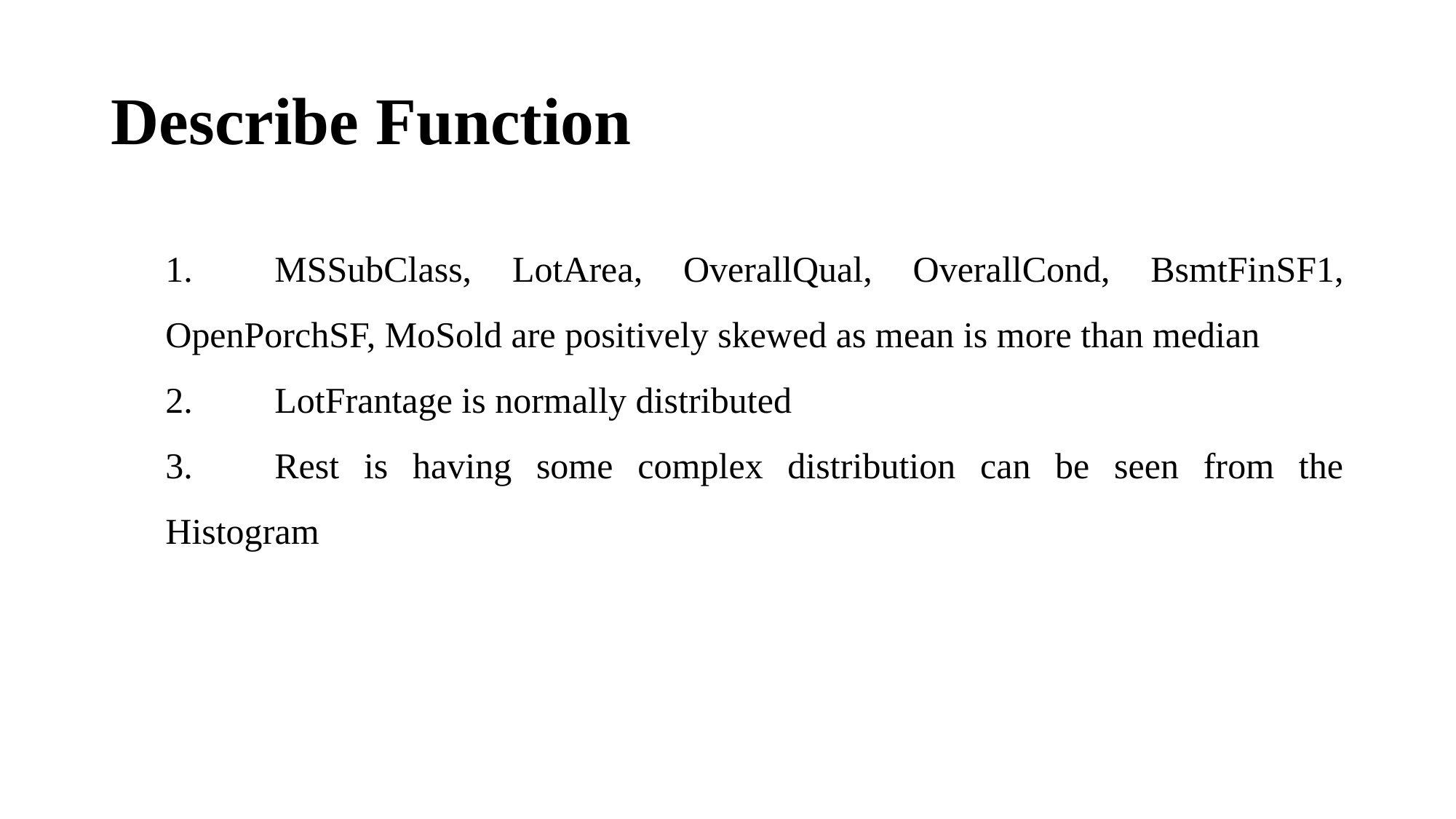

# Describe Function
1.	MSSubClass, LotArea, OverallQual, OverallCond, BsmtFinSF1, OpenPorchSF, MoSold are positively skewed as mean is more than median
2.	LotFrantage is normally distributed
3.	Rest is having some complex distribution can be seen from the Histogram